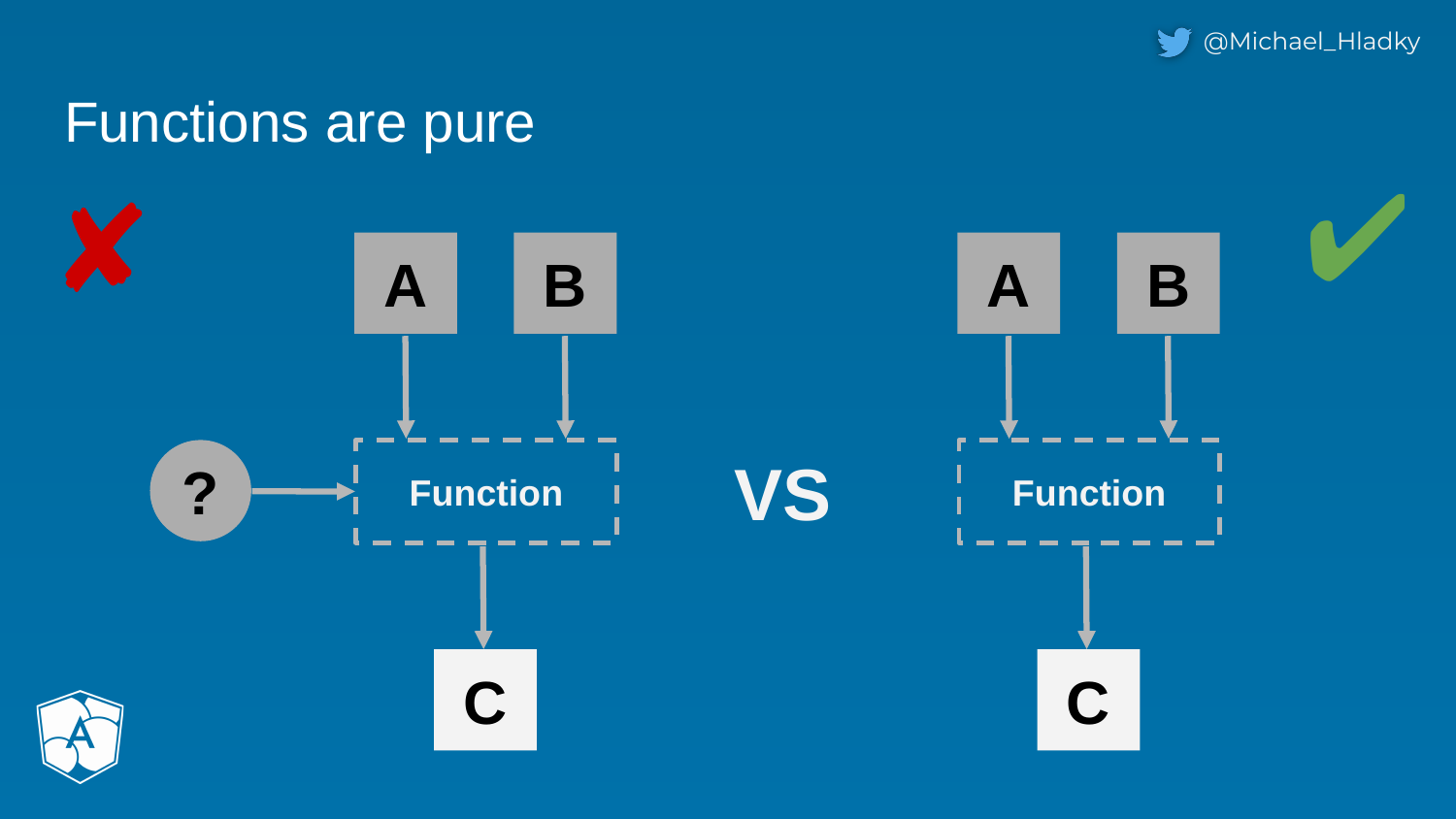

# Functions are pure
✔
✘
A
B
?
Function
C
A
B
Function
C
VS